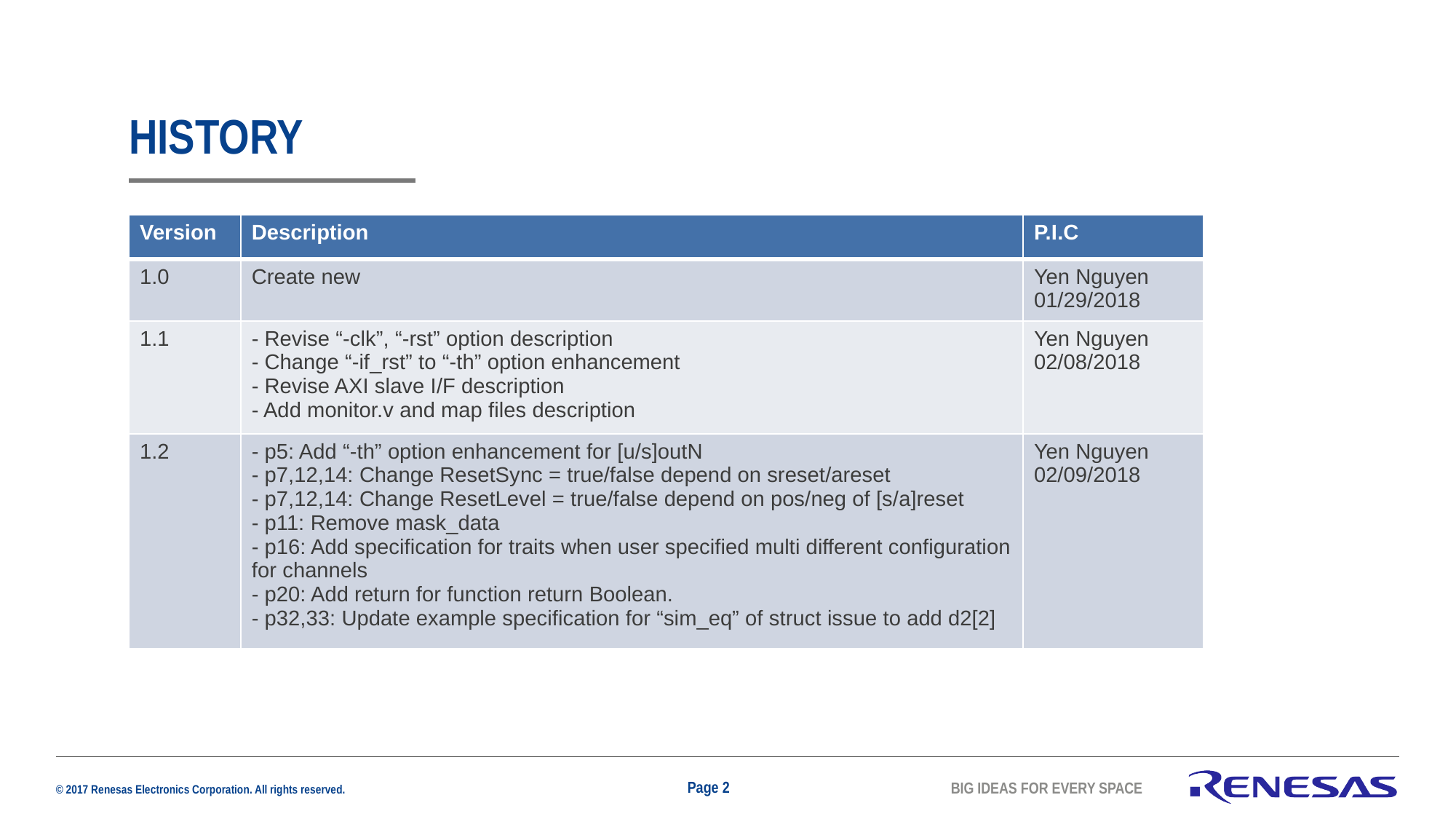

History
| Version | Description | P.I.C |
| --- | --- | --- |
| 1.0 | Create new | Yen Nguyen 01/29/2018 |
| 1.1 | - Revise “-clk”, “-rst” option description - Change “-if\_rst” to “-th” option enhancement - Revise AXI slave I/F description - Add monitor.v and map files description | Yen Nguyen 02/08/2018 |
| 1.2 | - p5: Add “-th” option enhancement for [u/s]outN - p7,12,14: Change ResetSync = true/false depend on sreset/areset - p7,12,14: Change ResetLevel = true/false depend on pos/neg of [s/a]reset - p11: Remove mask\_data - p16: Add specification for traits when user specified multi different configuration for channels - p20: Add return for function return Boolean. - p32,33: Update example specification for “sim\_eq” of struct issue to add d2[2] | Yen Nguyen 02/09/2018 |
Page 2